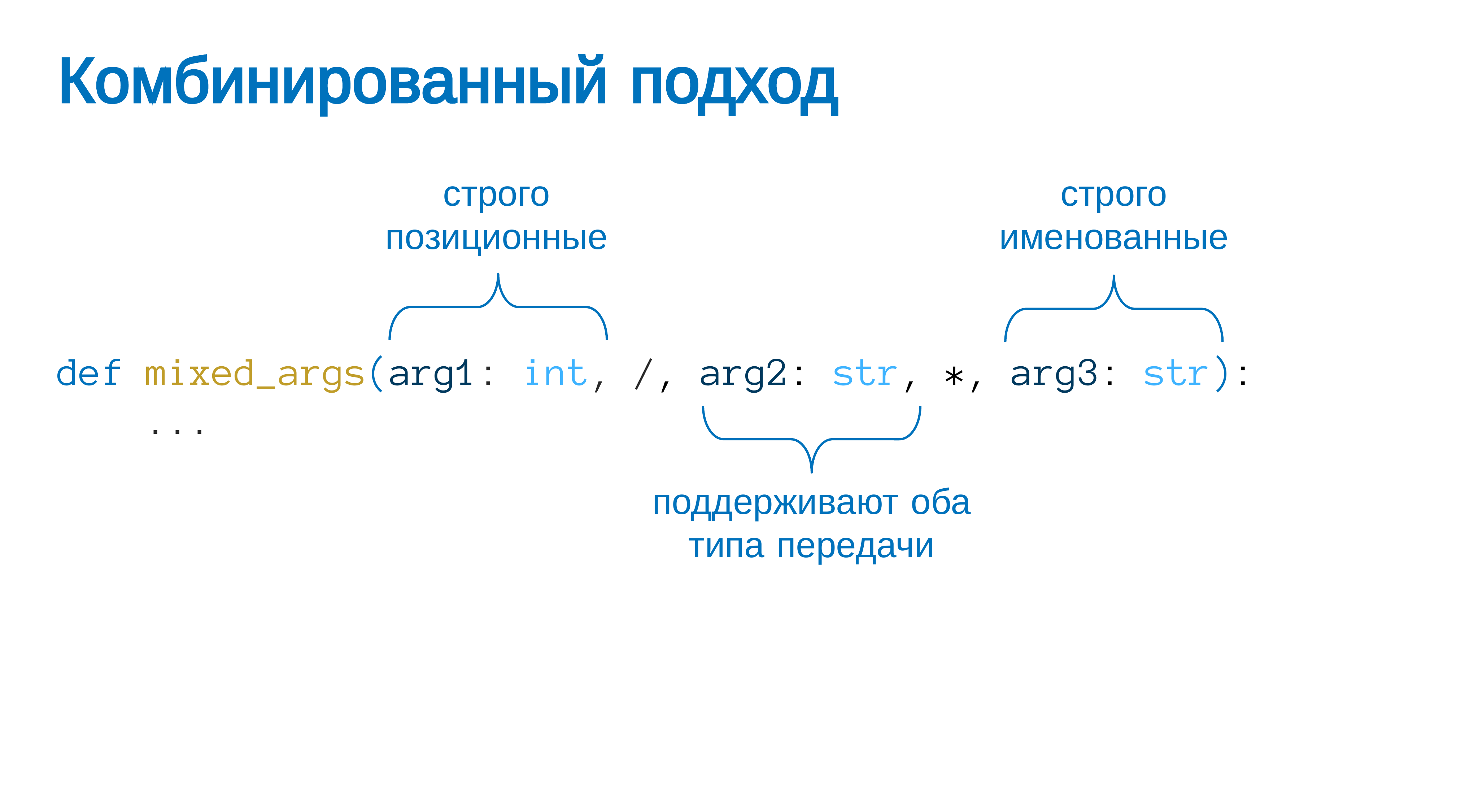

# Комбинированный подход
строго позиционные
строго именованные

def mixed_args(arg1: int, /, arg2: str, *, arg3: str):
    ...
поддерживают оба типа передачи
33